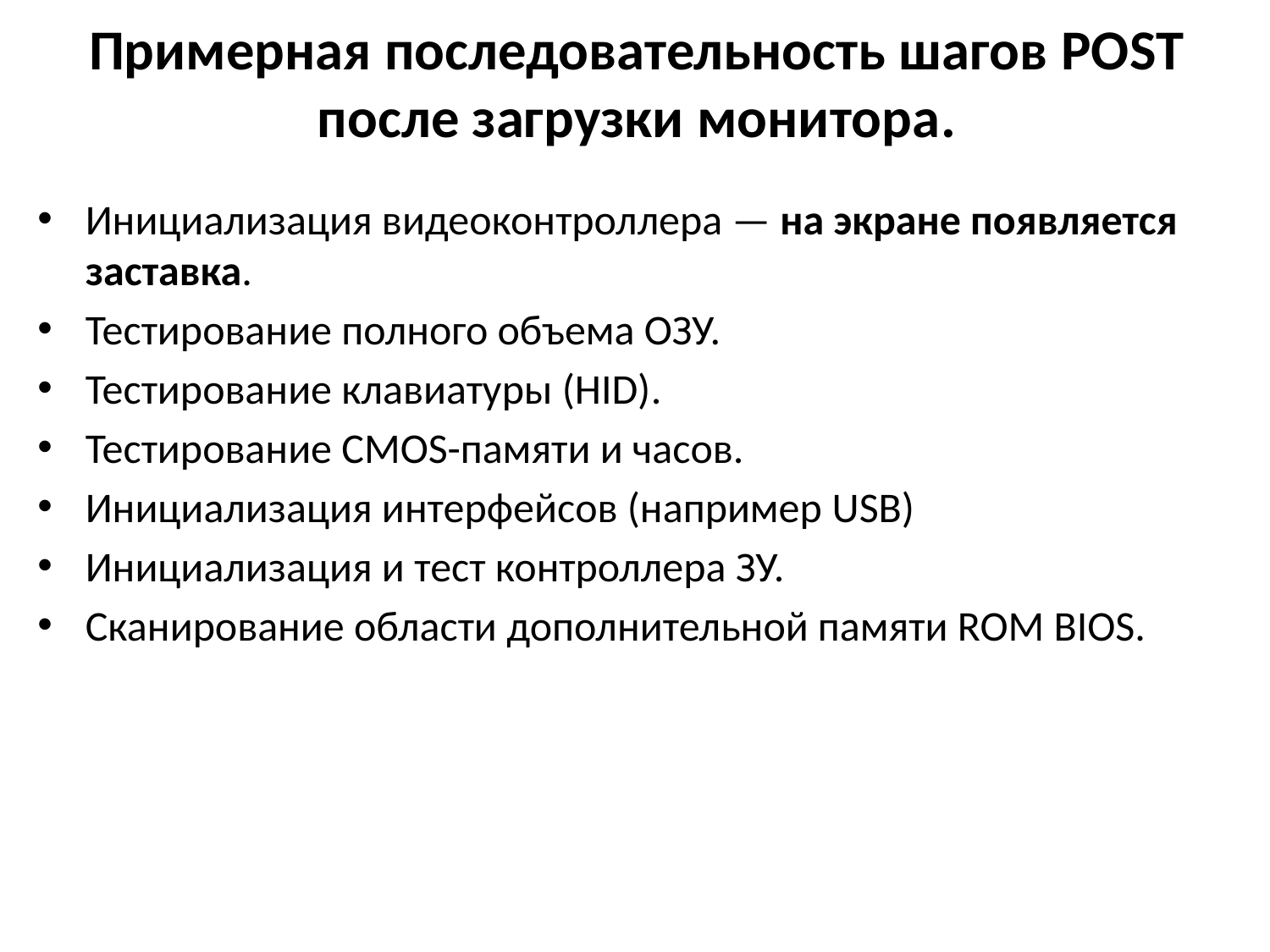

# Примерная последовательность шагов POST после загрузки монитора.
Инициализация видеоконтроллера — на экране появляется заставка.
Тестирование полного объема ОЗУ.
Тестирование клавиатуры (HID).
Тестирование CMOS-памяти и часов.
Инициализация интерфейсов (например USB)
Инициализация и тест контроллера ЗУ.
Сканирование области дополнительной памяти ROM BIOS.